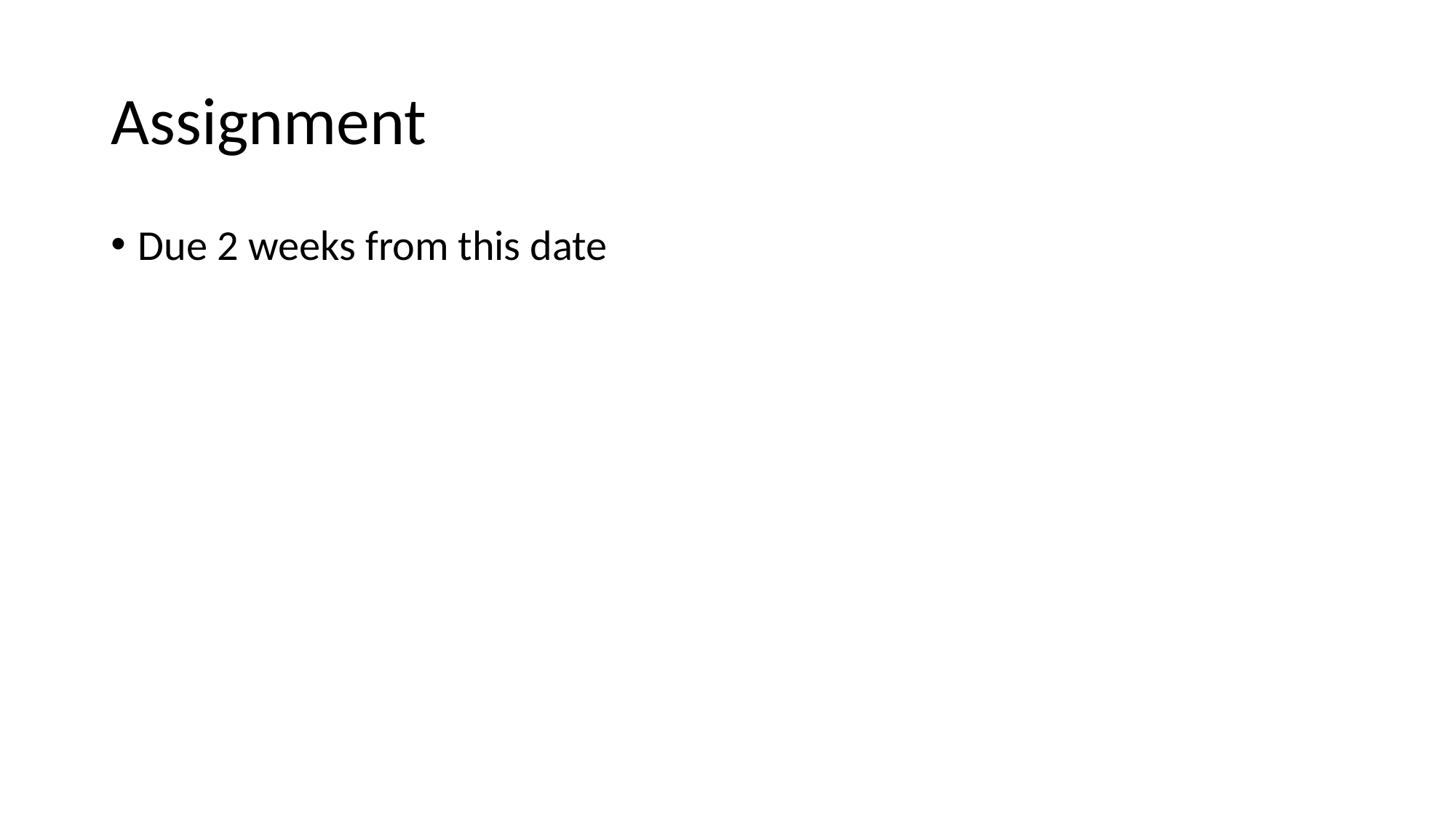

# Assignment
Due 2 weeks from this date